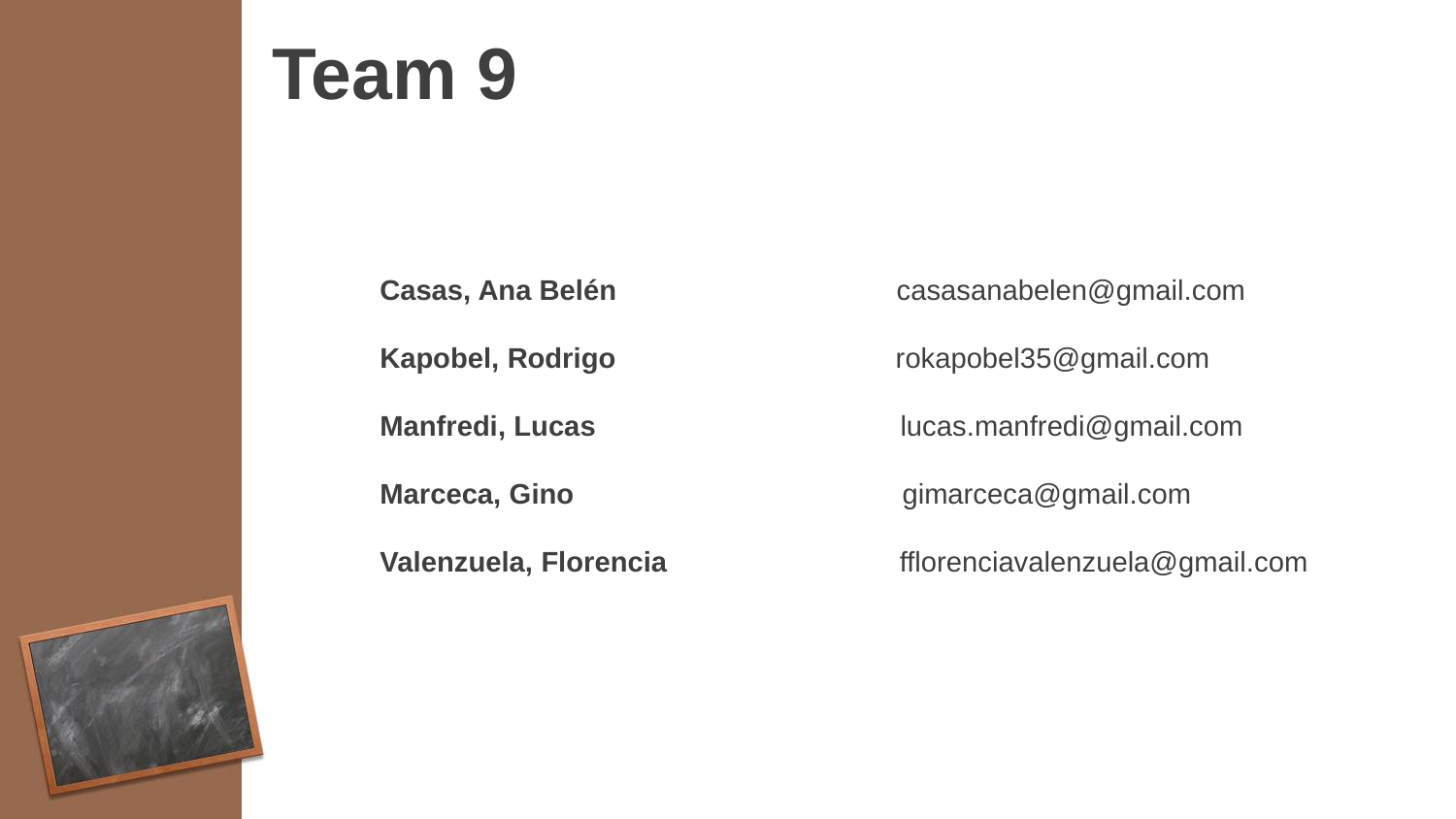

# Team 9
Casas, Ana Belén                                   casasanabelen@gmail.com

Kapobel, Rodrigo                                   rokapobel35@gmail.com

Manfredi, Lucas                                      lucas.manfredi@gmail.com

Marceca, Gino                                         gimarceca@gmail.com

Valenzuela, Florencia                             fflorenciavalenzuela@gmail.com